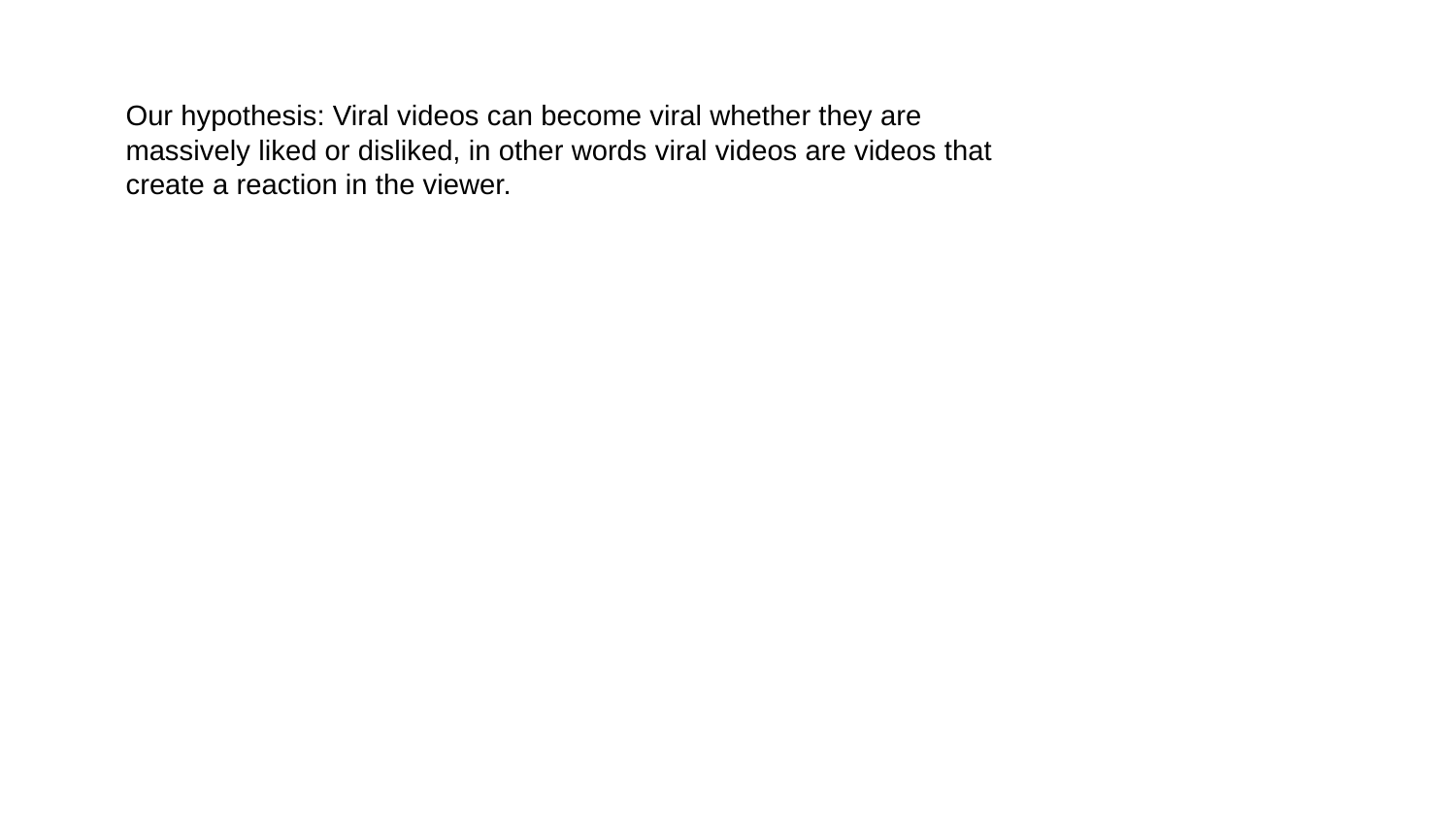

Our hypothesis: Viral videos can become viral whether they are massively liked or disliked, in other words viral videos are videos that create a reaction in the viewer.